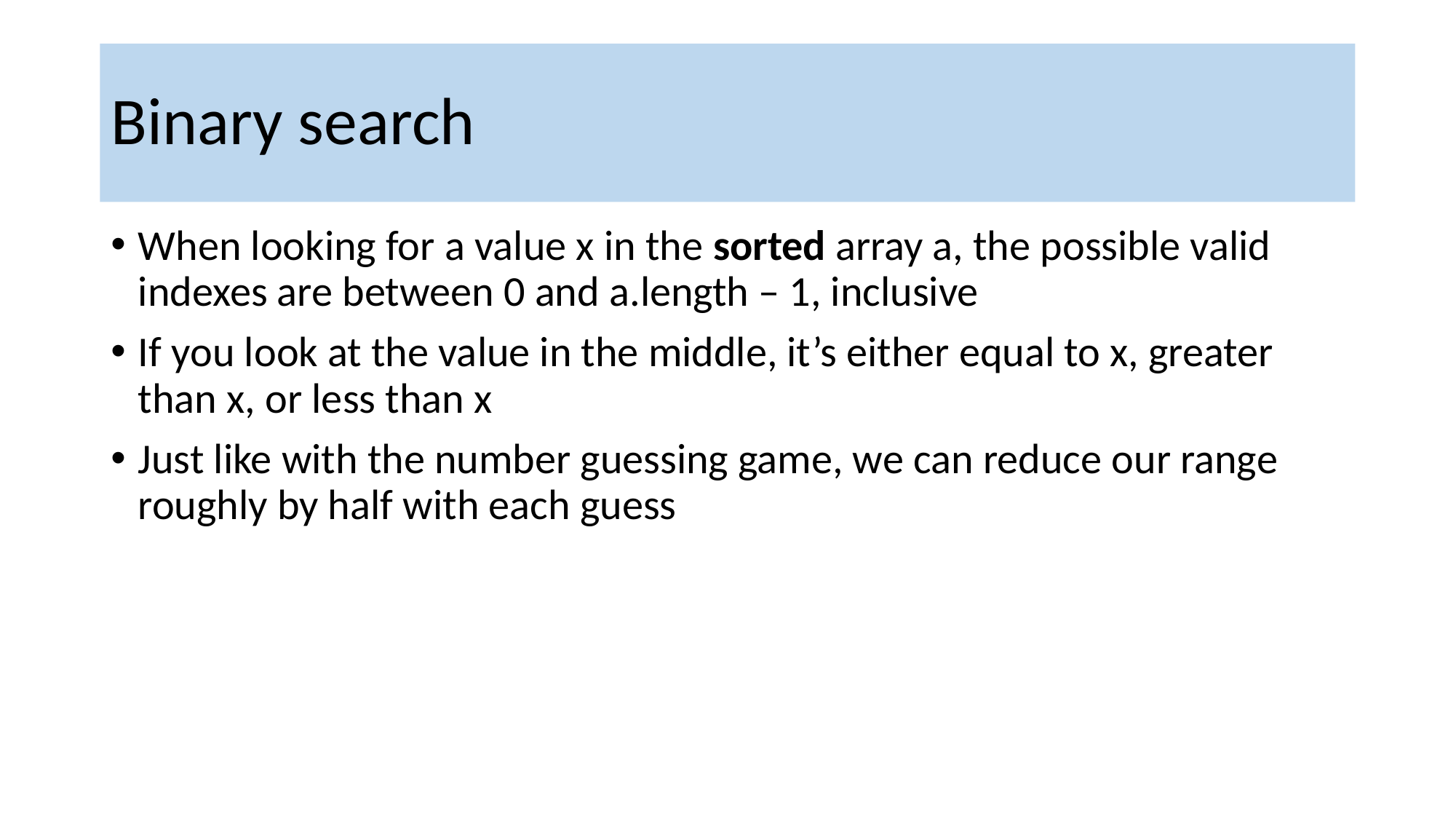

# Binary search
When looking for a value x in the sorted array a, the possible valid indexes are between 0 and a.length – 1, inclusive
If you look at the value in the middle, it’s either equal to x, greater than x, or less than x
Just like with the number guessing game, we can reduce our range roughly by half with each guess